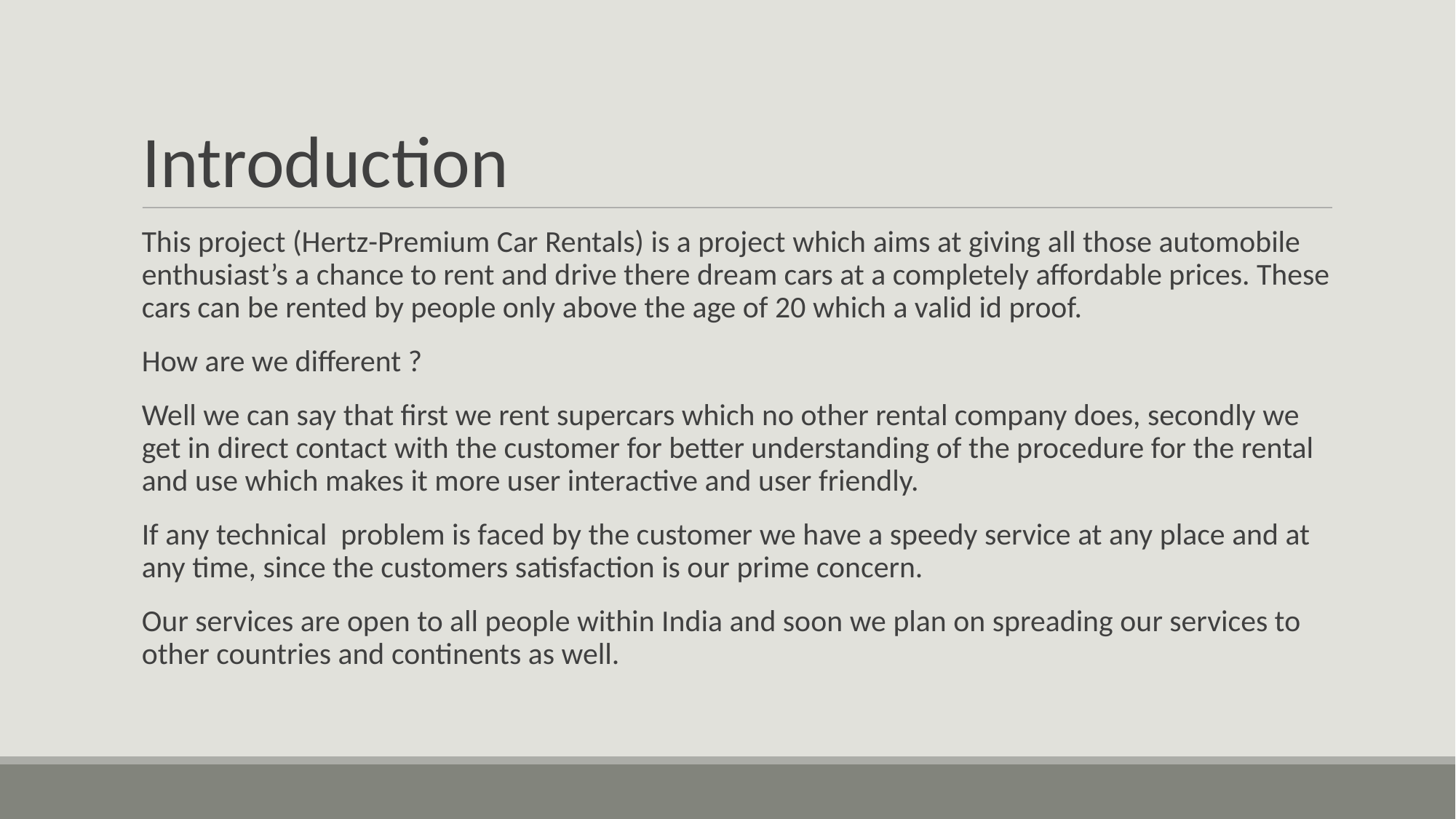

# Introduction
This project (Hertz-Premium Car Rentals) is a project which aims at giving all those automobile enthusiast’s a chance to rent and drive there dream cars at a completely affordable prices. These cars can be rented by people only above the age of 20 which a valid id proof.
How are we different ?
Well we can say that first we rent supercars which no other rental company does, secondly we get in direct contact with the customer for better understanding of the procedure for the rental and use which makes it more user interactive and user friendly.
If any technical  problem is faced by the customer we have a speedy service at any place and at any time, since the customers satisfaction is our prime concern.
Our services are open to all people within India and soon we plan on spreading our services to other countries and continents as well.